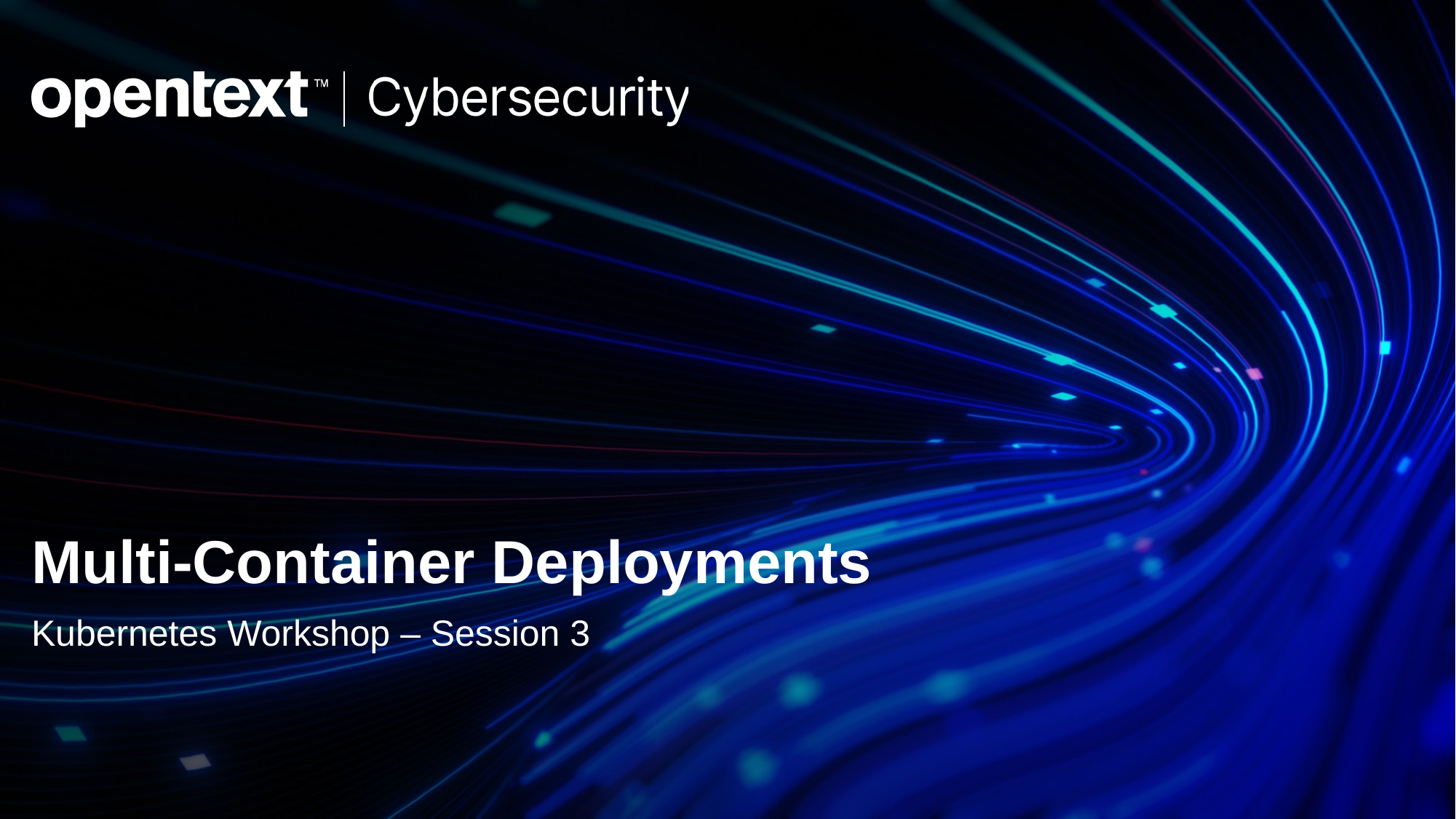

Multi-Container Deployments
Kubernetes Workshop – Session 3